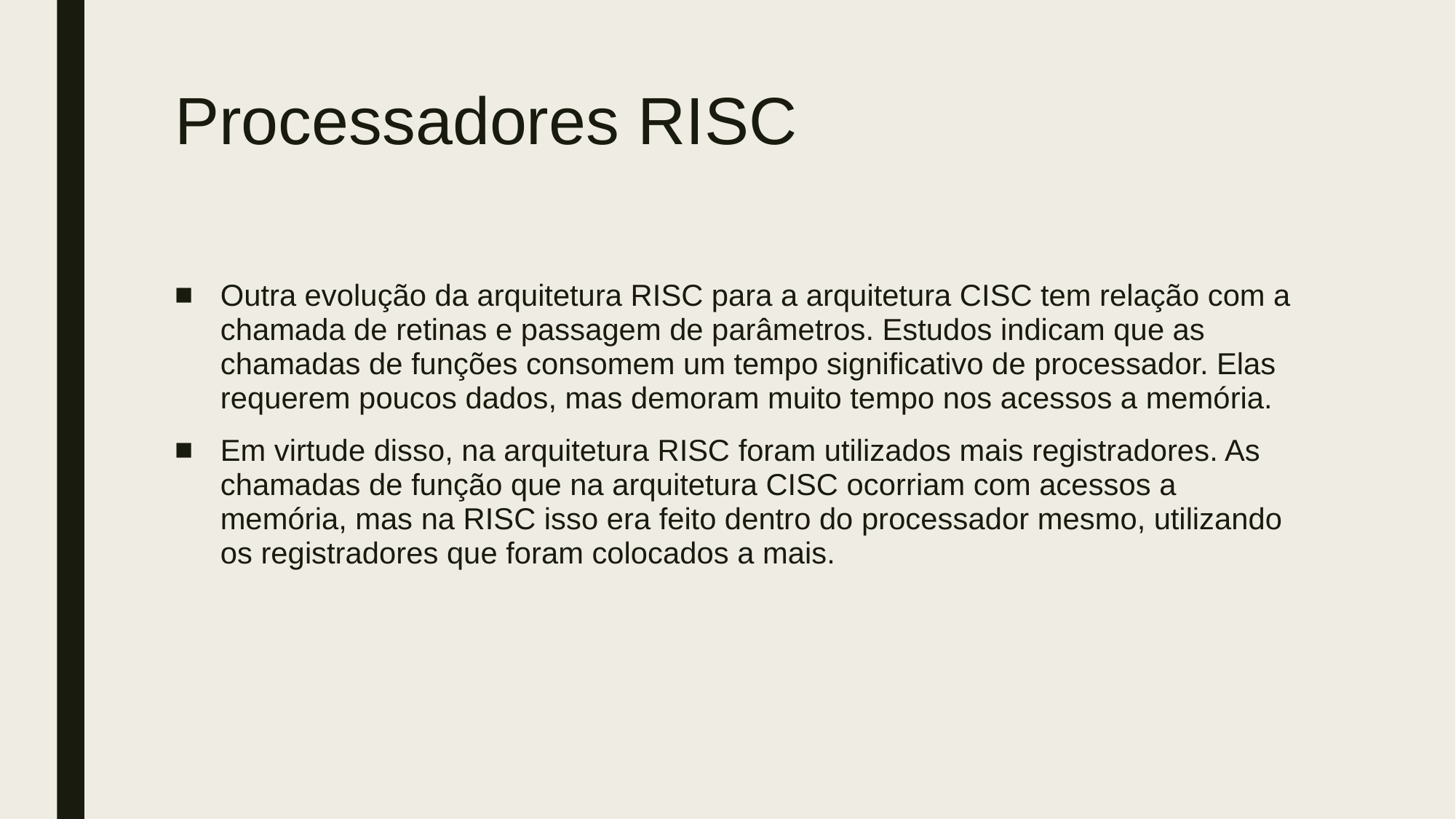

# Processadores RISC
Outra evolução da arquitetura RISC para a arquitetura CISC tem relação com a chamada de retinas e passagem de parâmetros. Estudos indicam que as chamadas de funções consomem um tempo significativo de processador. Elas requerem poucos dados, mas demoram muito tempo nos acessos a memória.
Em virtude disso, na arquitetura RISC foram utilizados mais registradores. As chamadas de função que na arquitetura CISC ocorriam com acessos a memória, mas na RISC isso era feito dentro do processador mesmo, utilizando os registradores que foram colocados a mais.